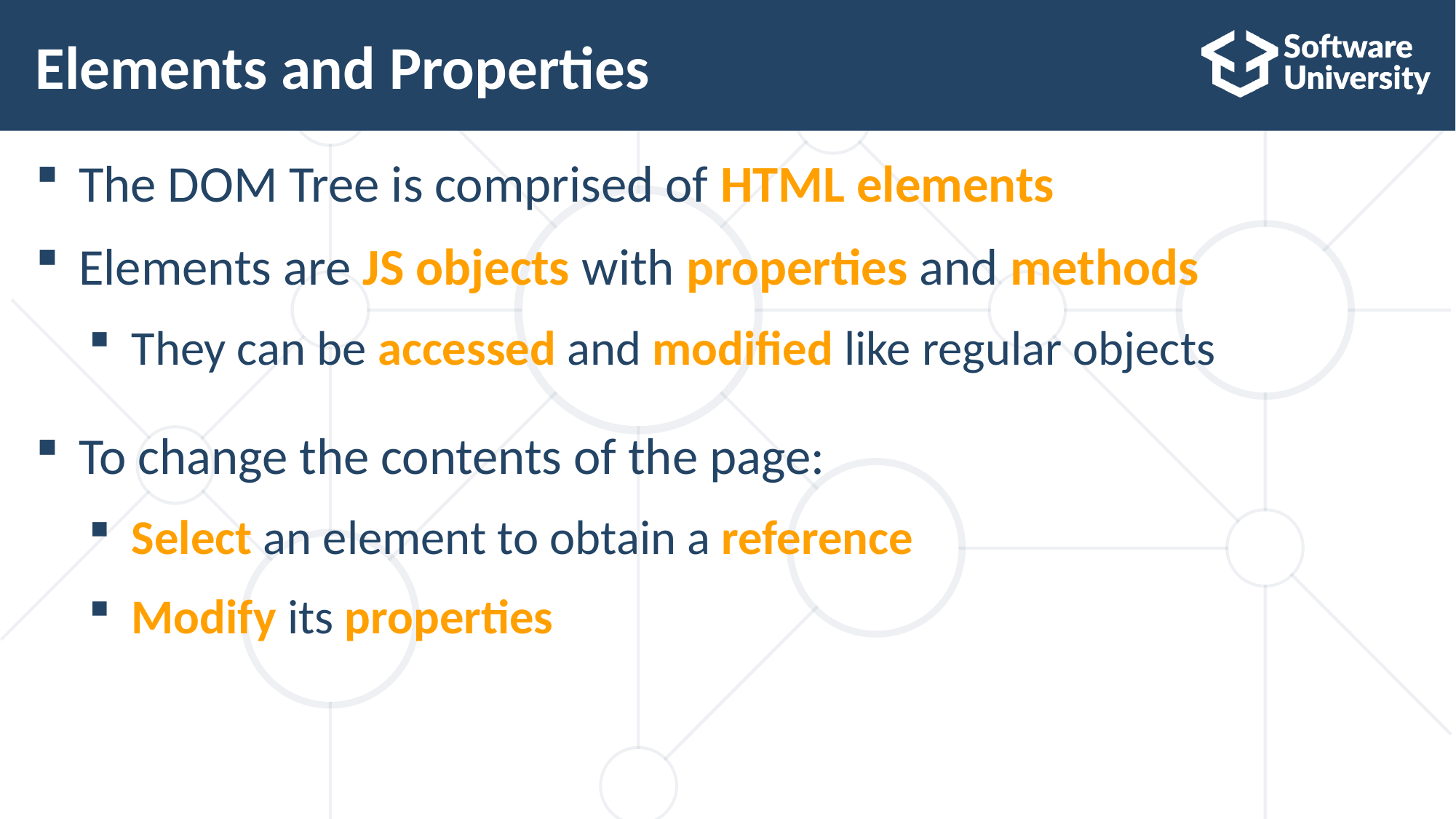

# Elements and Properties
The DOM Tree is comprised of HTML elements
Elements are JS objects with properties and methods
They can be accessed and modified like regular objects
To change the contents of the page:
Select an element to obtain a reference
Modify its properties